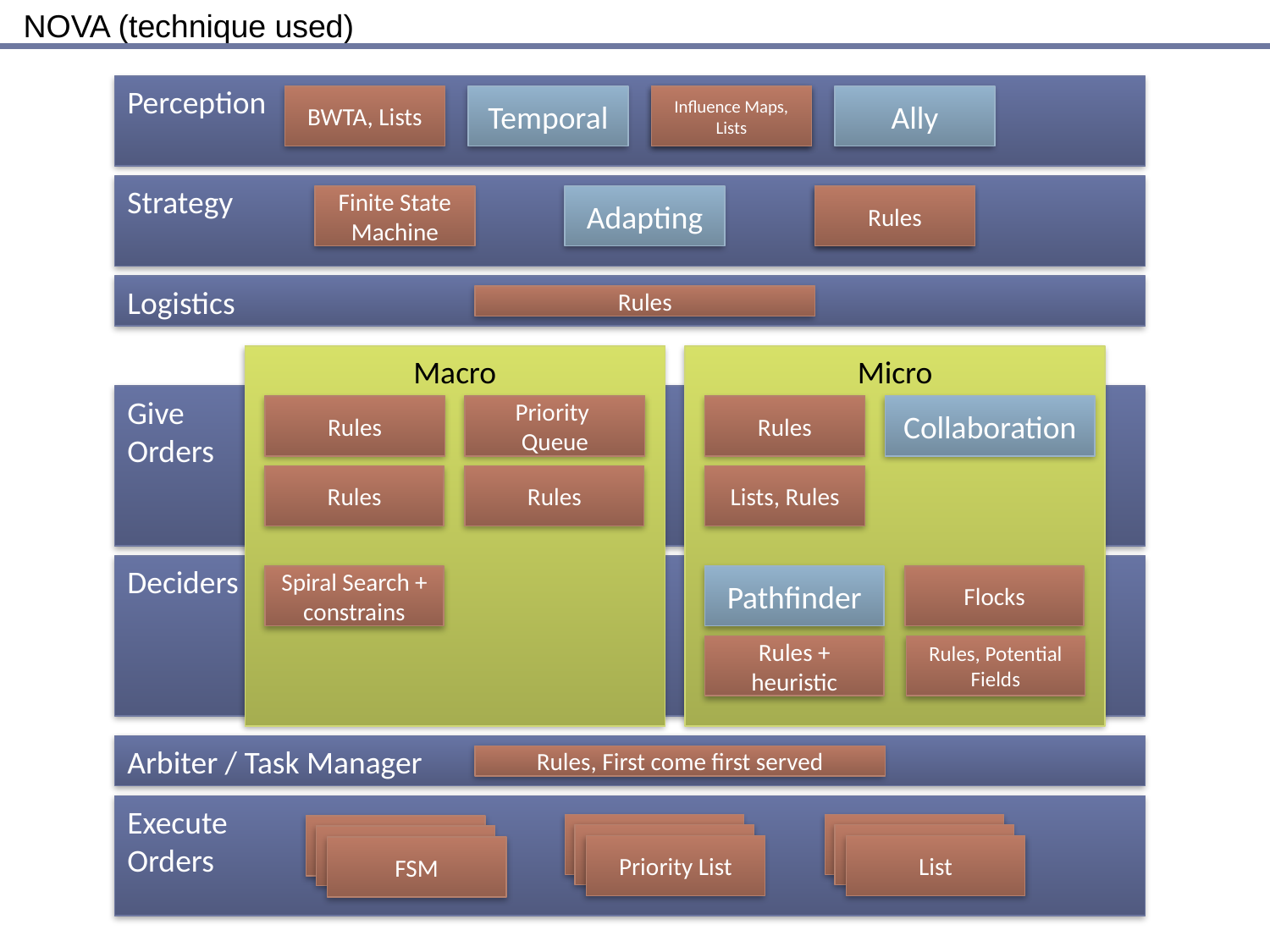

NOVA (technique used)
Perception
BWTA, Lists
Temporal
Influence Maps, Lists
Enemy
Ally
Strategy
Finite State Machine
Adapting
Reacting
Rules
Logistics
Rules
Macro
Micro
Give
Orders
Rules
Priority
Queue
Rules
Collaboration
Rules
Rules
Lists, Rules
Deciders
Spiral Search + constrains
Pathfinder
Flocks
Rules + heuristic
Rules, Potential Fields
Arbiter / Task Manager
Rules, First come first served
Execute
Orders

Priority List
List
FSM